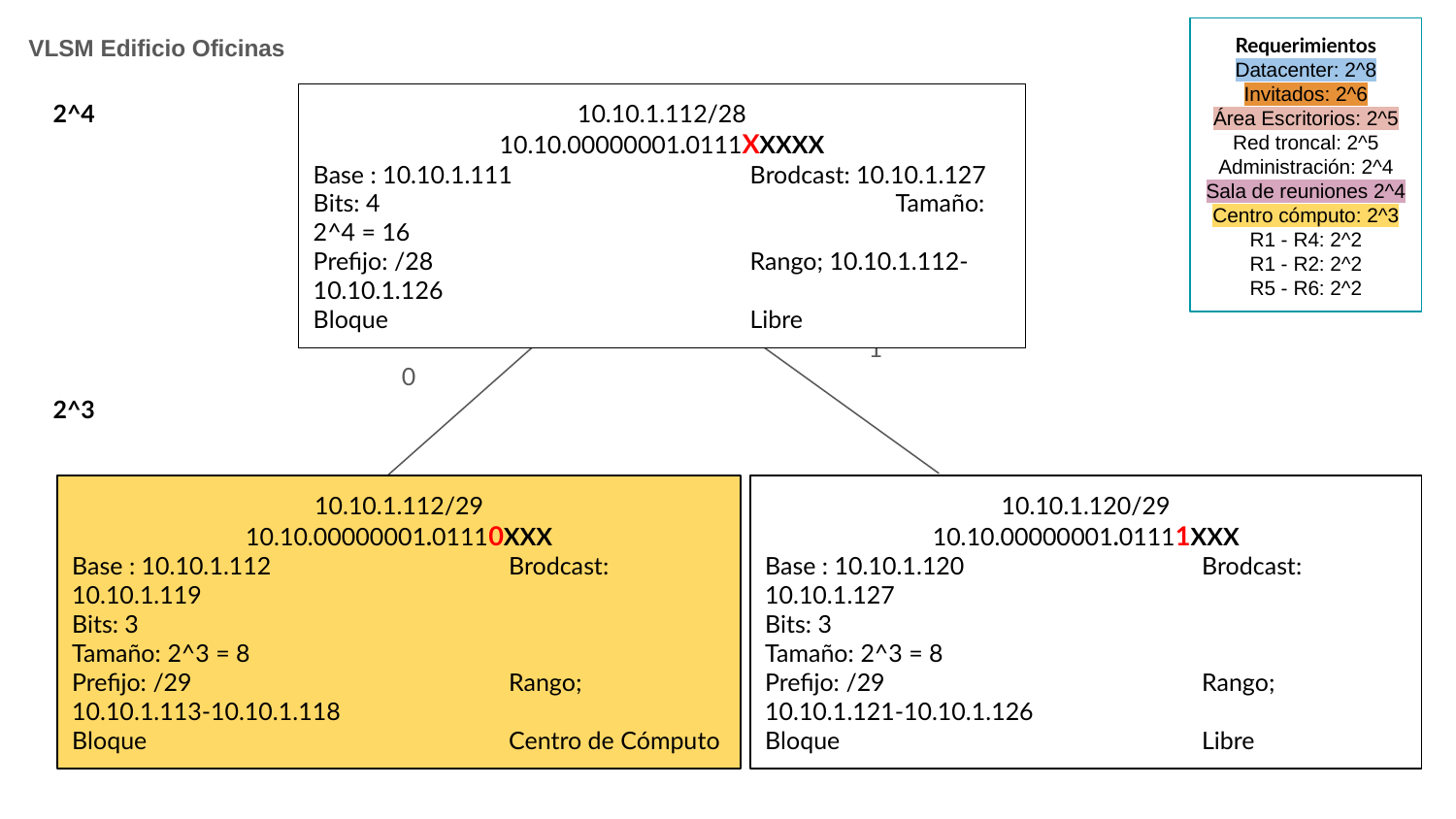

Requerimientos
Datacenter: 2^8
Invitados: 2^6
Área Escritorios: 2^5
Red troncal: 2^5
Administración: 2^4
Sala de reuniones 2^4
Centro cómputo: 2^3
R1 - R4: 2^2
R1 - R2: 2^2
R5 - R6: 2^2

VLSM Edificio Oficinas
2^4

10.10.1.112/28
10.10.00000001.0111XXXXX
Base : 10.10.1.111  		Brodcast: 10.10.1.127
Bits: 4				Tamaño: 2^4 = 16
Prefijo: /28			Rango; 10.10.1.112-10.10.1.126
Bloque			Libre
1
0
2^3
10.10.1.112/29
10.10.00000001.01110XXX
Base : 10.10.1.112  		Brodcast: 10.10.1.119
Bits: 3				Tamaño: 2^3 = 8
Prefijo: /29			Rango; 10.10.1.113-10.10.1.118
Bloque			Centro de Cómputo
10.10.1.120/29
10.10.00000001.01111XXX
Base : 10.10.1.120 		Brodcast: 10.10.1.127
Bits: 3				Tamaño: 2^3 = 8
Prefijo: /29			Rango; 10.10.1.121-10.10.1.126
Bloque			Libre